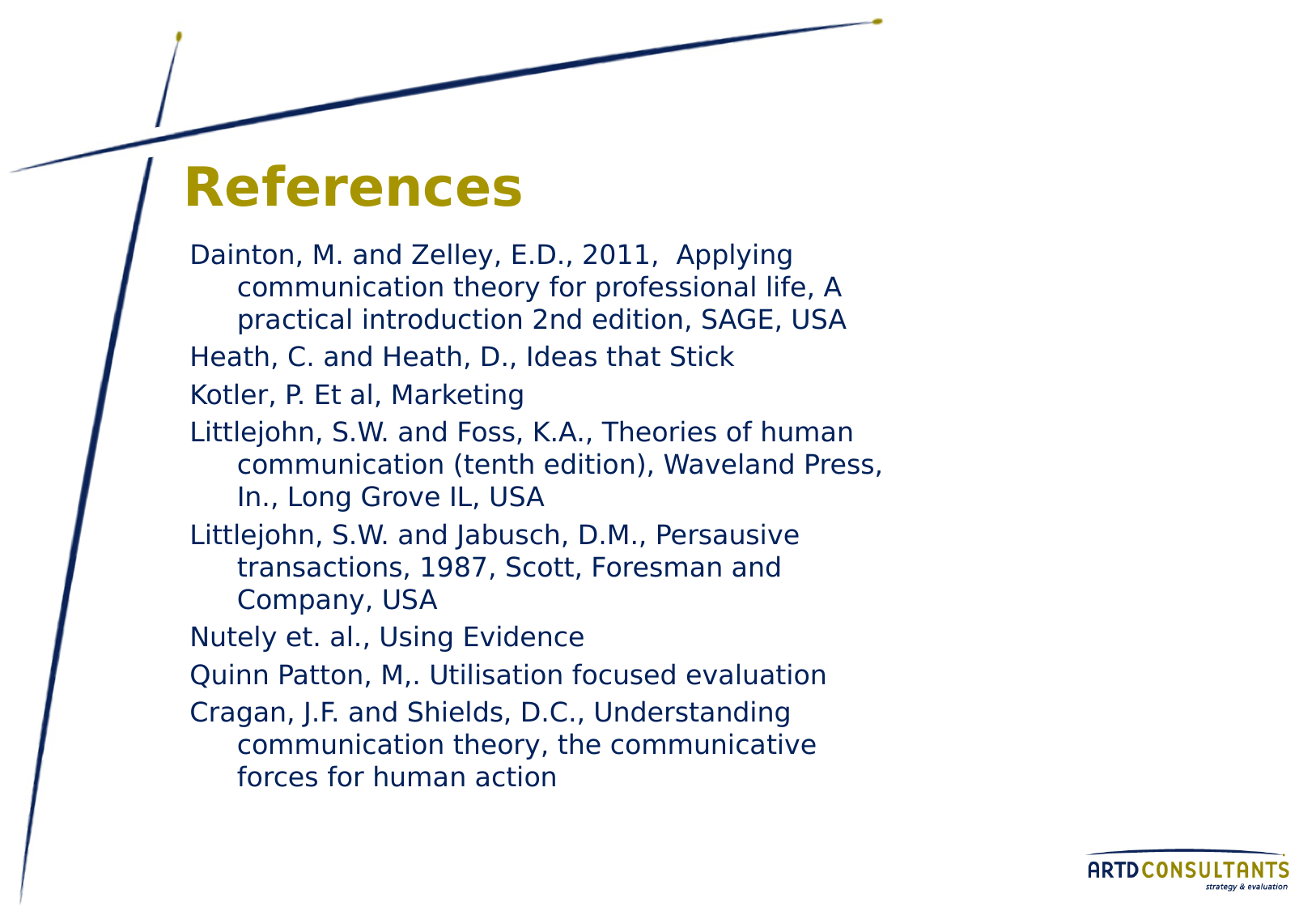

# References
Dainton, M. and Zelley, E.D., 2011,  Applying communication theory for professional life, A practical introduction 2nd edition, SAGE, USA
Heath, C. and Heath, D., Ideas that Stick
Kotler, P. Et al, Marketing
Littlejohn, S.W. and Foss, K.A., Theories of human communication (tenth edition), Waveland Press, In., Long Grove IL, USA
Littlejohn, S.W. and Jabusch, D.M., Persausive transactions, 1987, Scott, Foresman and Company, USA
Nutely et. al., Using Evidence
Quinn Patton, M,. Utilisation focused evaluation
Cragan, J.F. and Shields, D.C., Understanding communication theory, the communicative forces for human action